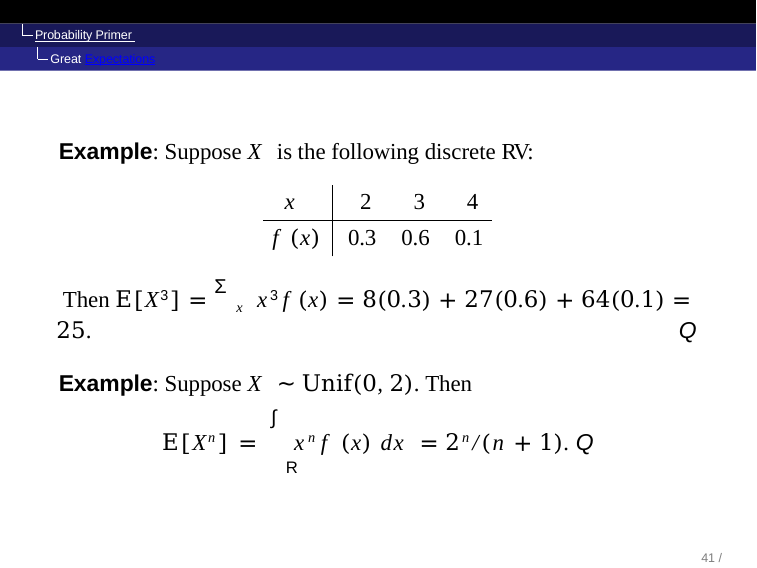

Probability Primer  Great Expectations
Example: Suppose X is the following discrete RV:
x	2	3	4
f (x)	0.3	0.6	0.1
Then E[X3] = Σx x3f (x) = 8(0.3) + 27(0.6) + 64(0.1) = 25.	Q
Example: Suppose X ∼ Unif(0, 2). Then
E[Xn] =  ∫ xnf (x) dx  = 2n/(n + 1).	Q
R

41 / 104